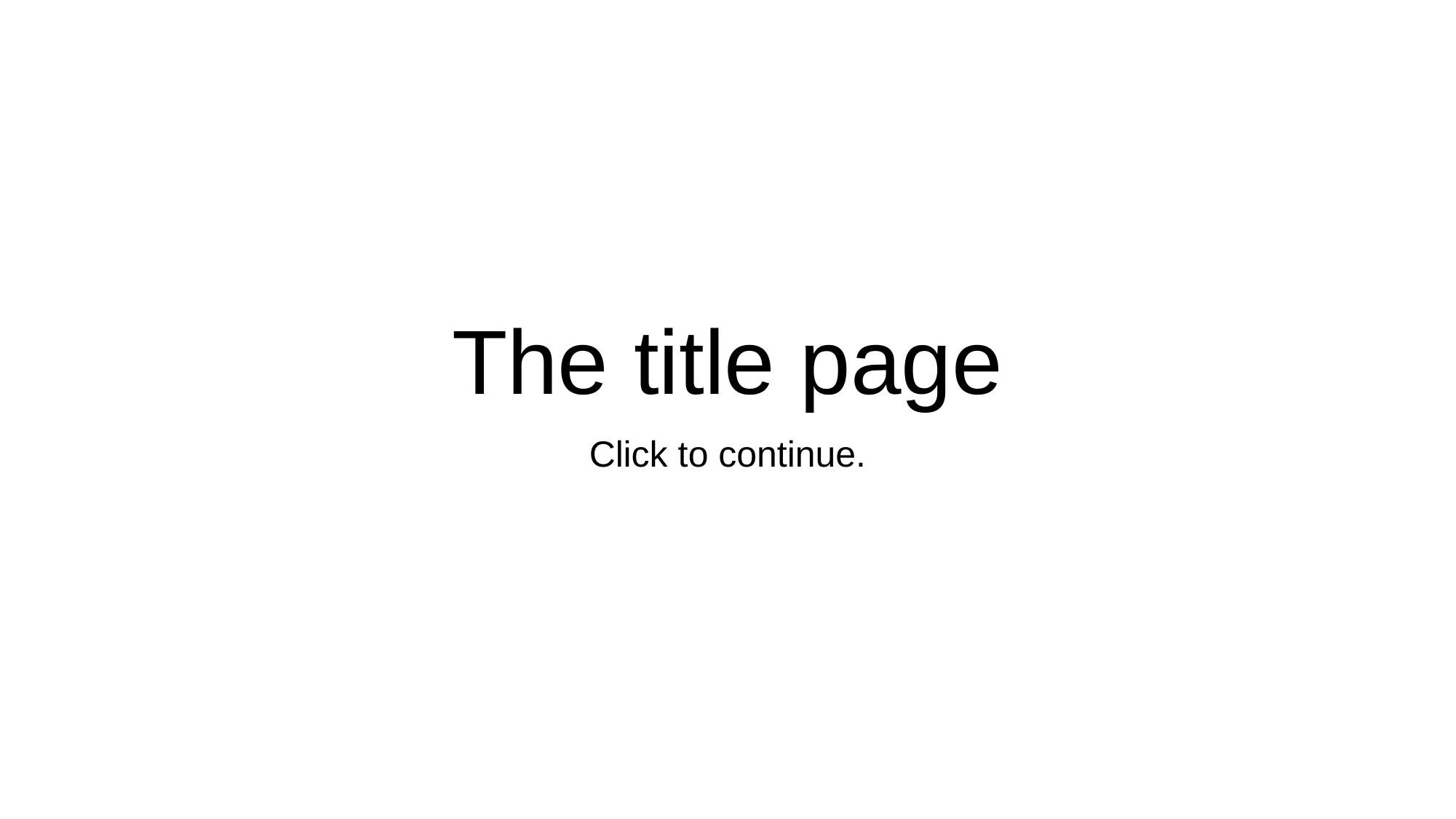

# The title page
Click to continue.